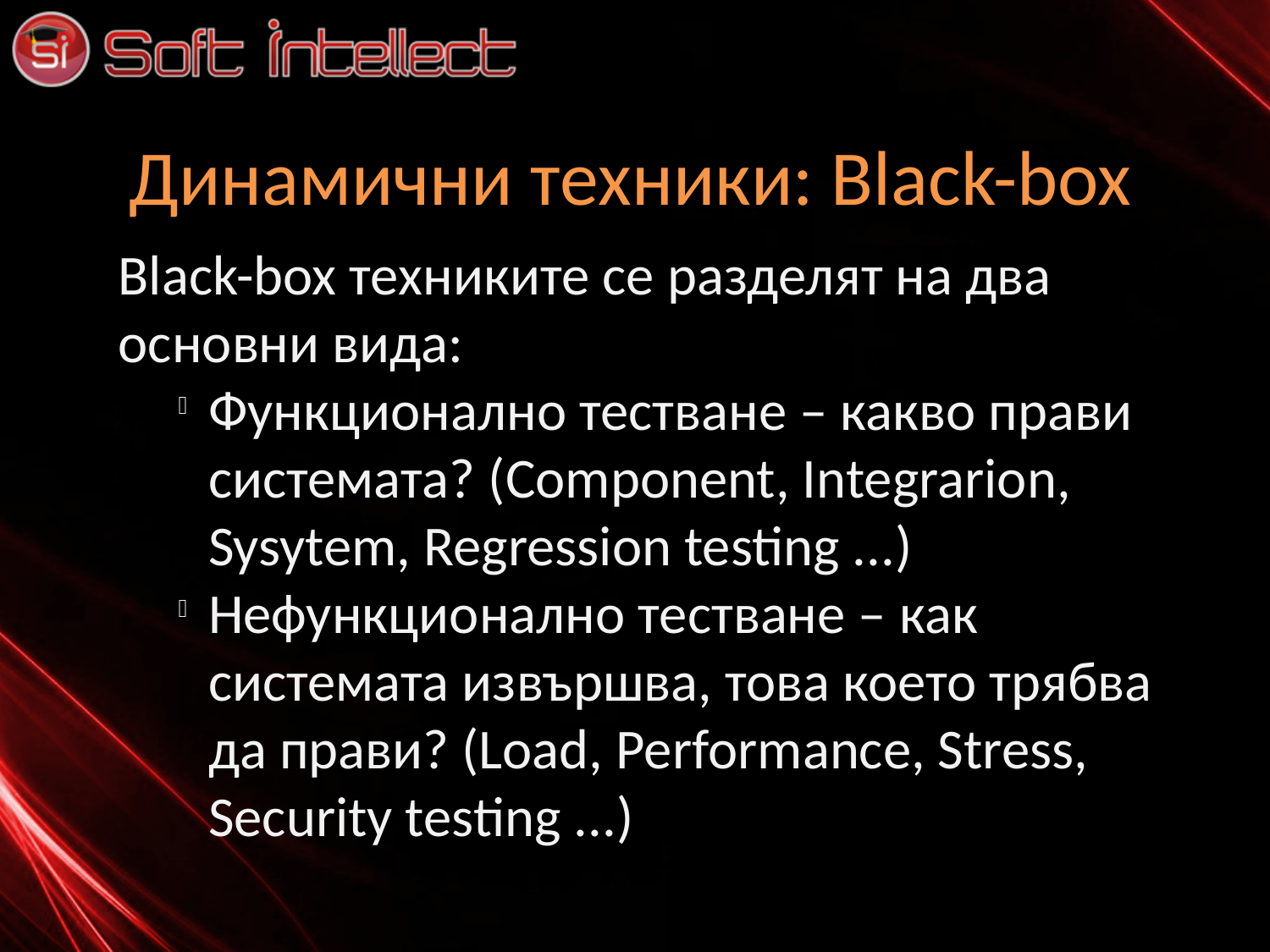

Динамични техники: Black-box
Black-box техниките се разделят на два основни вида:
Функционално тестване – какво прави системата? (Component, Integrarion, Sysytem, Regression testing ...)
Нефункционално тестване – как системата извършва, това което трябва да прави? (Load, Performance, Stress, Security testing ...)